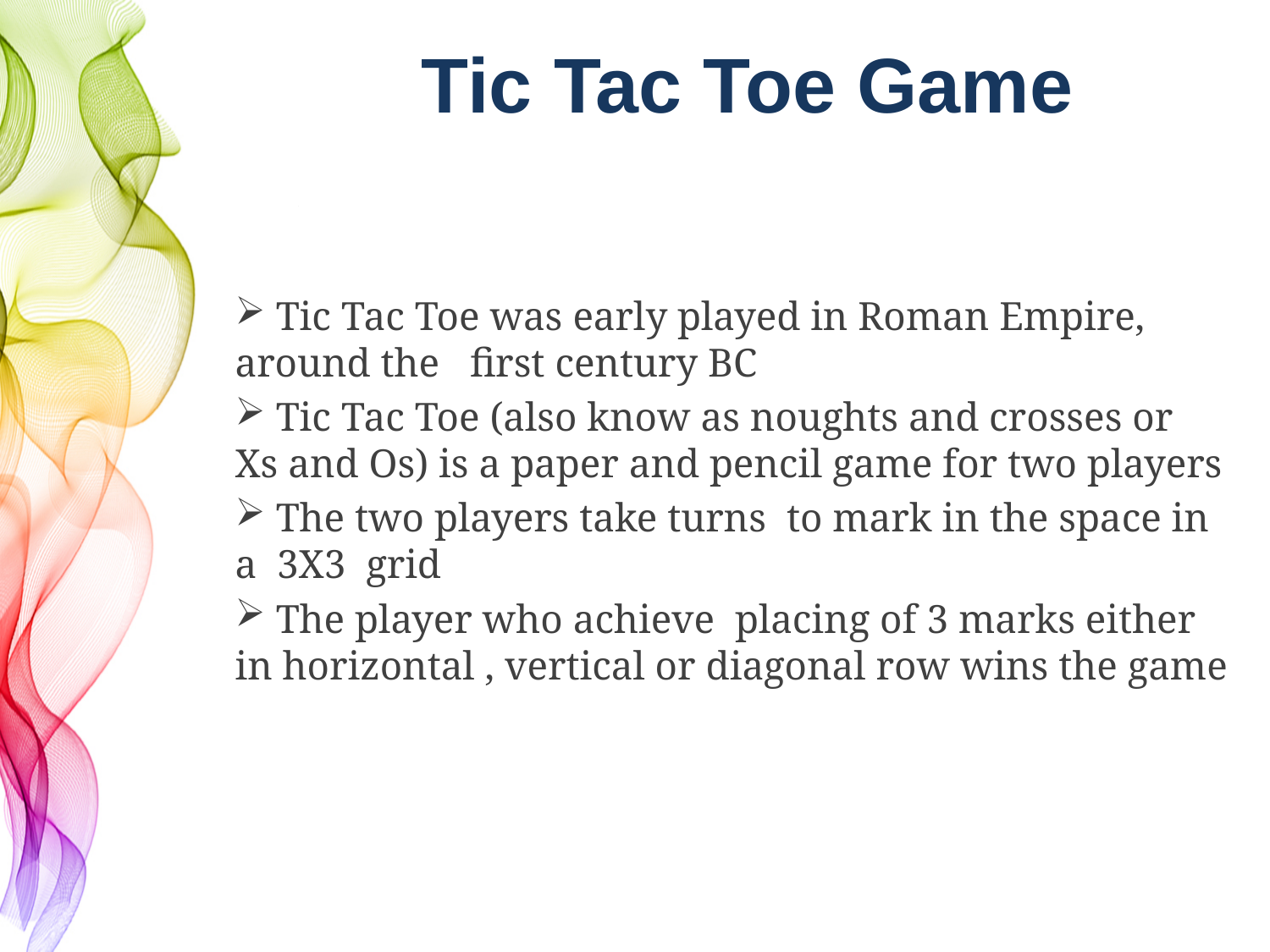

# Tic Tac Toe Game
.
 Tic Tac Toe was early played in Roman Empire, around the   first century BC
 Tic Tac Toe (also know as noughts and crosses or  Xs and Os) is a paper and pencil game for two players
 The two players take turns  to mark in the space in a  3X3  grid
 The player who achieve  placing of 3 marks either in horizontal , vertical or diagonal row wins the game